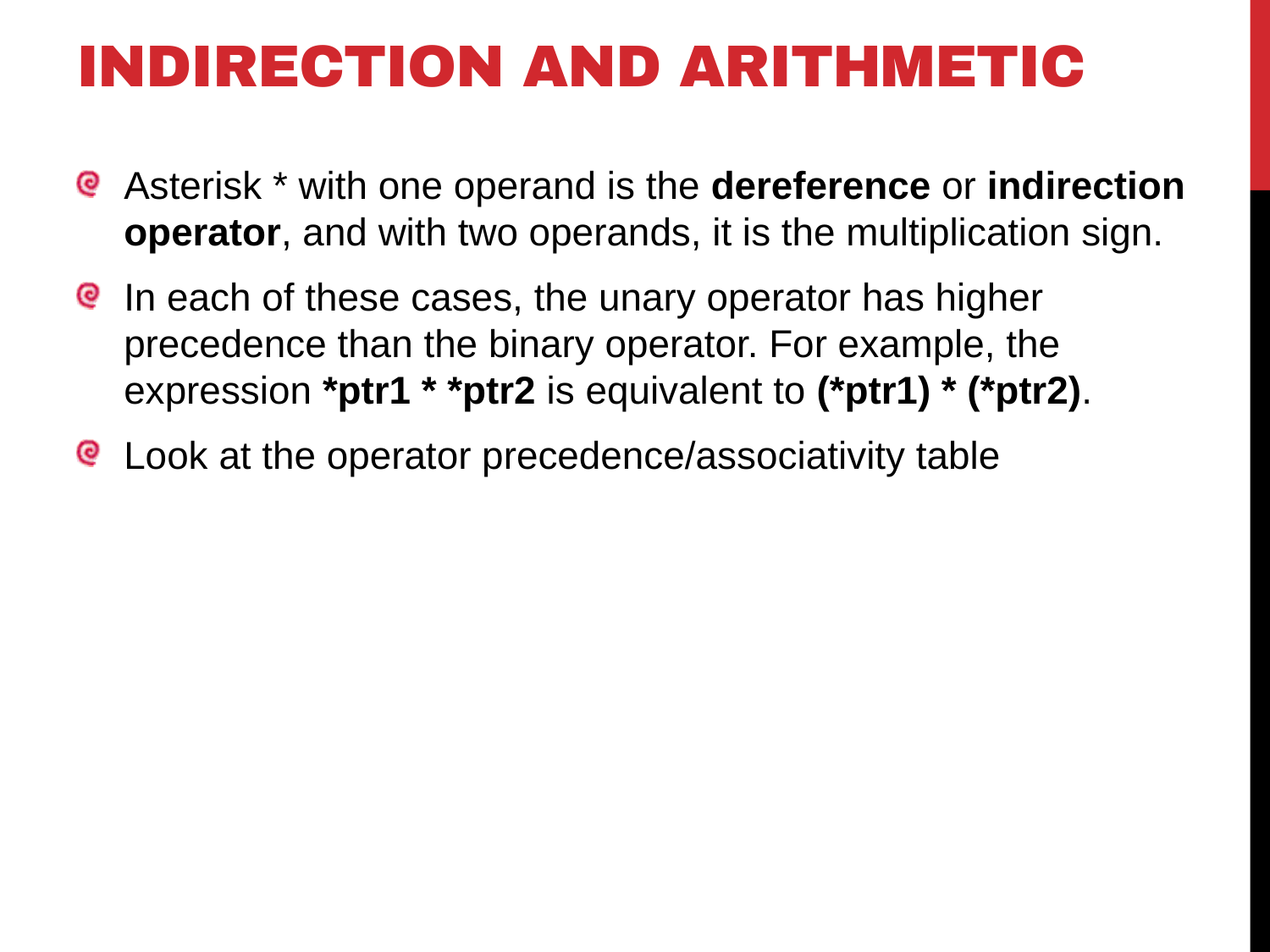

# Indirection and arithmetic
Asterisk * with one operand is the dereference or indirection operator, and with two operands, it is the multiplication sign.
In each of these cases, the unary operator has higher precedence than the binary operator. For example, the expression *ptr1 * *ptr2 is equivalent to (*ptr1) * (*ptr2).
Look at the operator precedence/associativity table